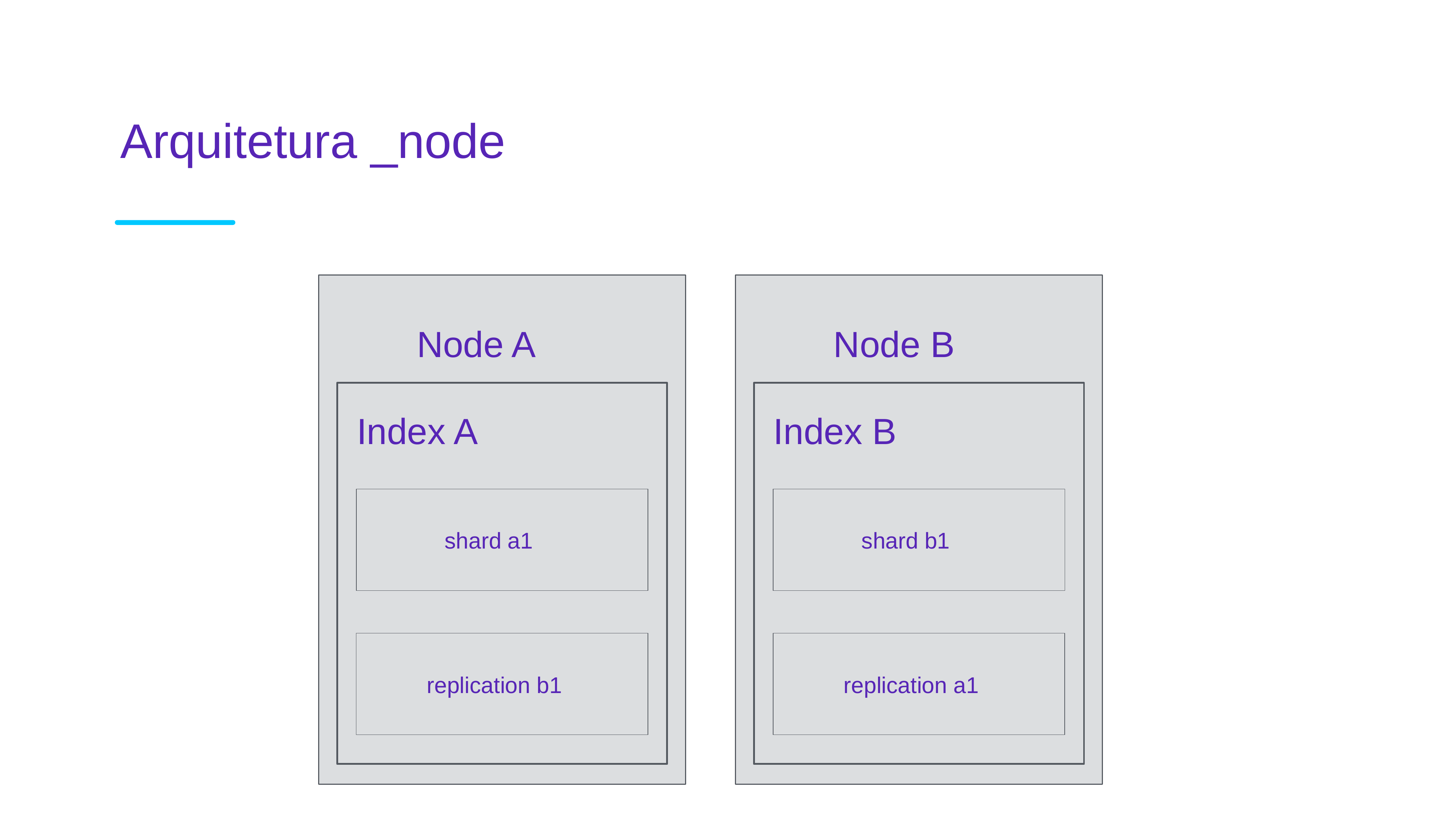

# Arquitetura _node

Node A
Node B

Index A
Index B

shard a1
shard b1

        replication b1
        replication a1